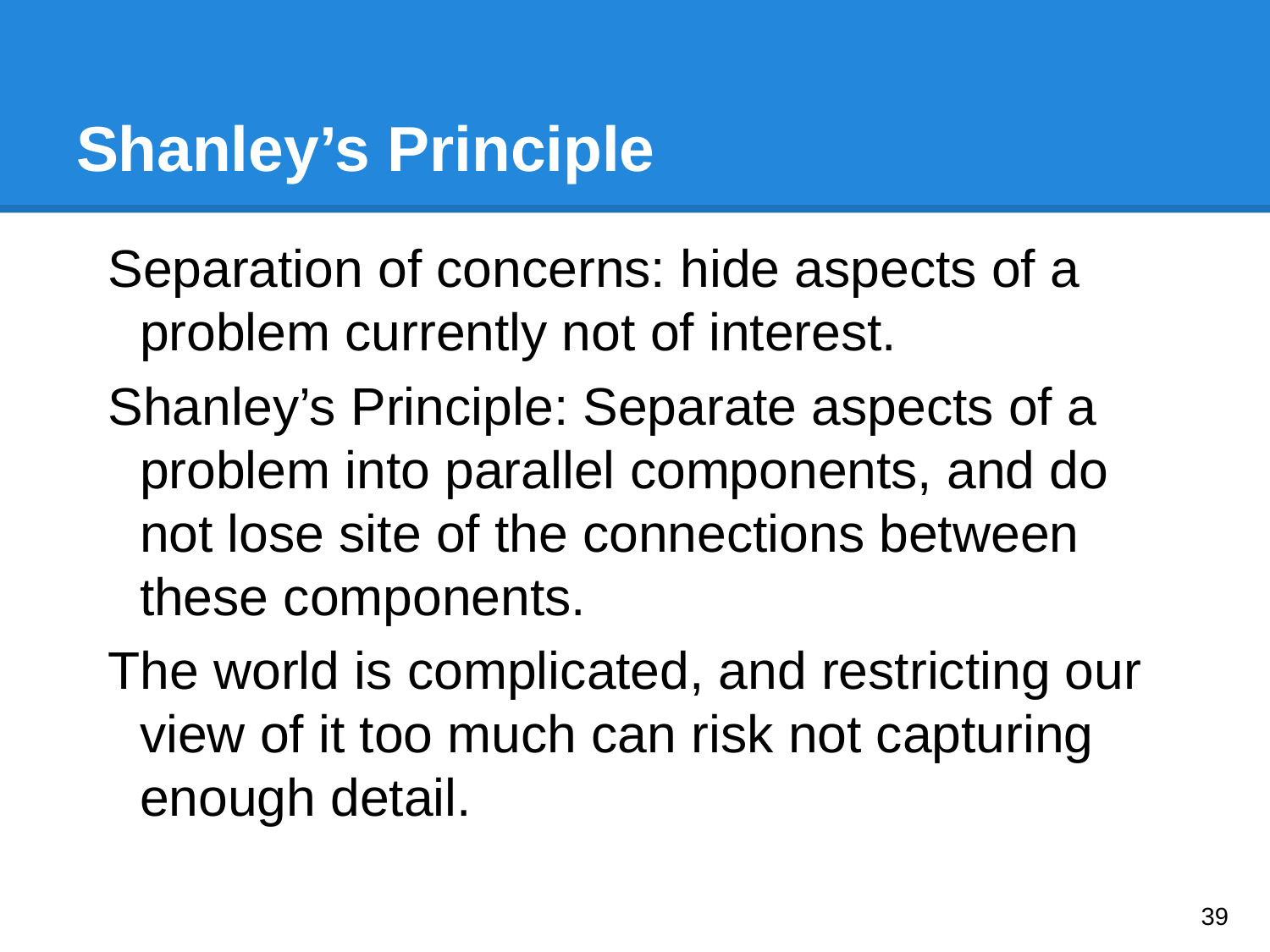

# Shanley’s Principle
Separation of concerns: hide aspects of a problem currently not of interest.
Shanley’s Principle: Separate aspects of a problem into parallel components, and do not lose site of the connections between these components.
The world is complicated, and restricting our view of it too much can risk not capturing enough detail.

39